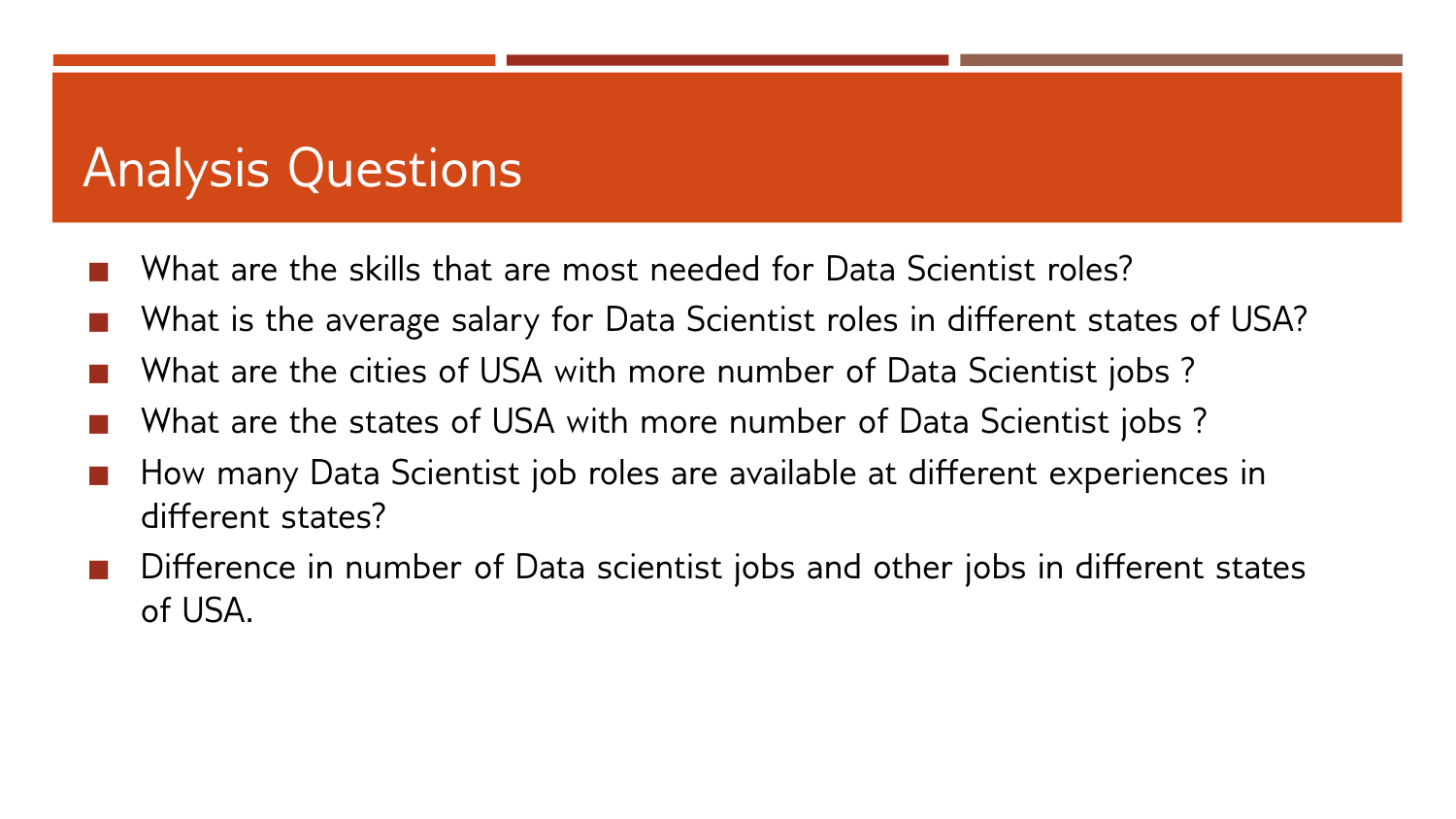

# Analysis Questions
What are the skills that are most needed for Data Scientist roles?
What is the average salary for Data Scientist roles in different states of USA?
What are the cities of USA with more number of Data Scientist jobs ?
What are the states of USA with more number of Data Scientist jobs ?
How many Data Scientist job roles are available at different experiences in different states?
Difference in number of Data scientist jobs and other jobs in different states of USA.